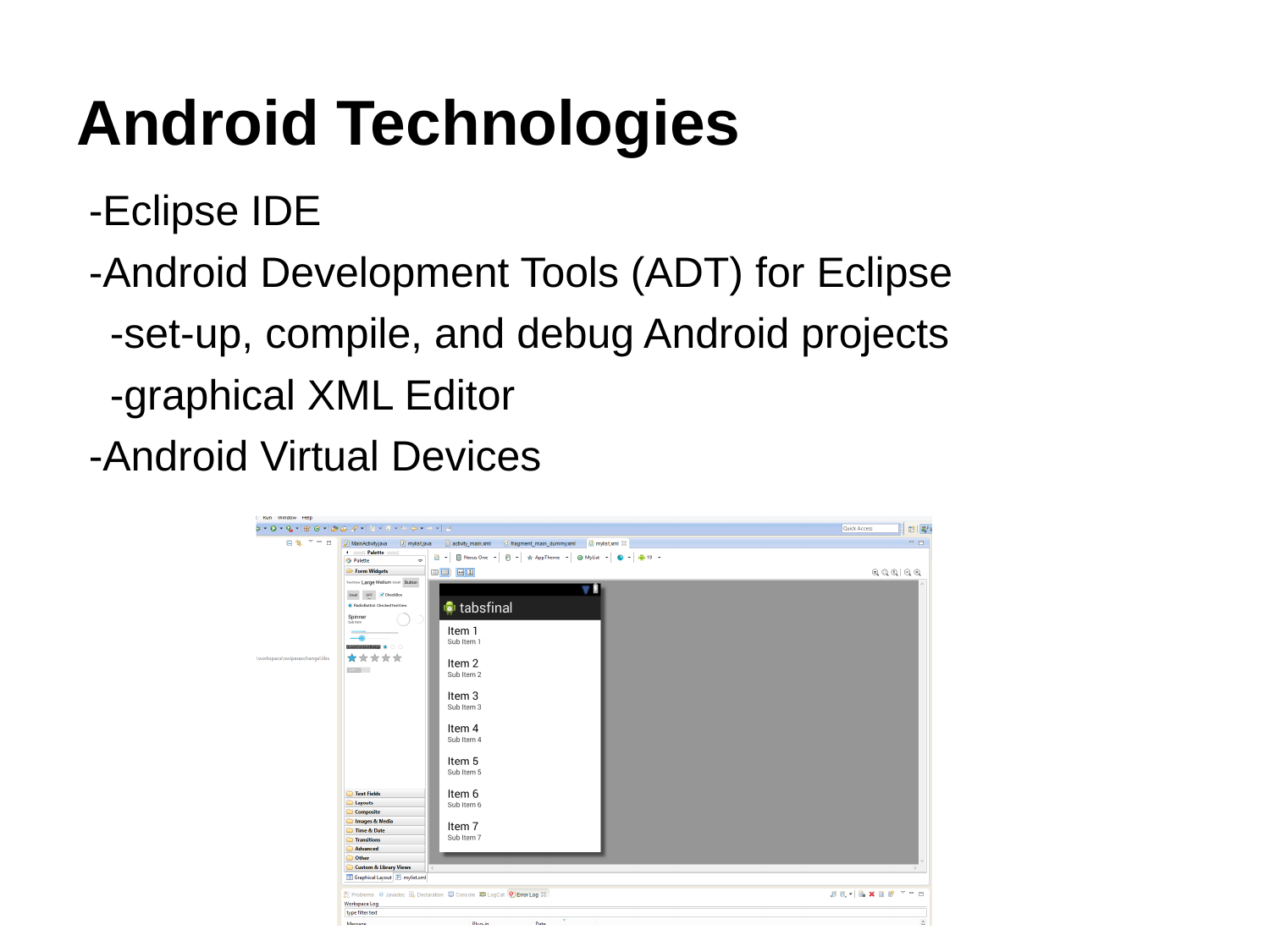

# Android Technologies
-Eclipse IDE
-Android Development Tools (ADT) for Eclipse
	-set-up, compile, and debug Android projects
	-graphical XML Editor
-Android Virtual Devices